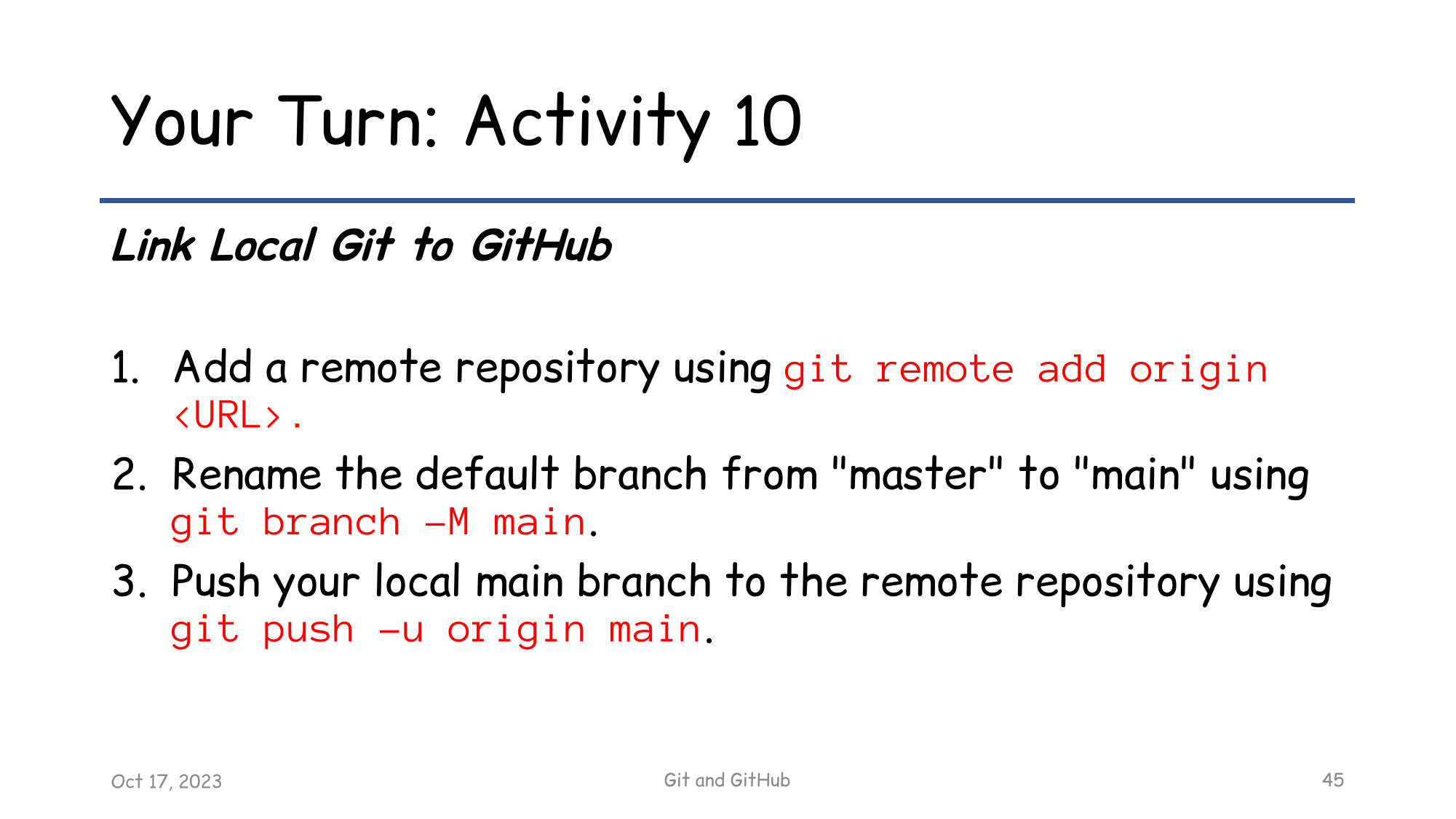

# Your Turn: Activity 10
Link Local Git to GitHub

Add a remote repository using git remote add origin <URL>.
Rename the default branch from "master" to "main" using git branch -M main.
Push your local main branch to the remote repository using git push -u origin main.
Oct 17, 2023
Git and GitHub
45